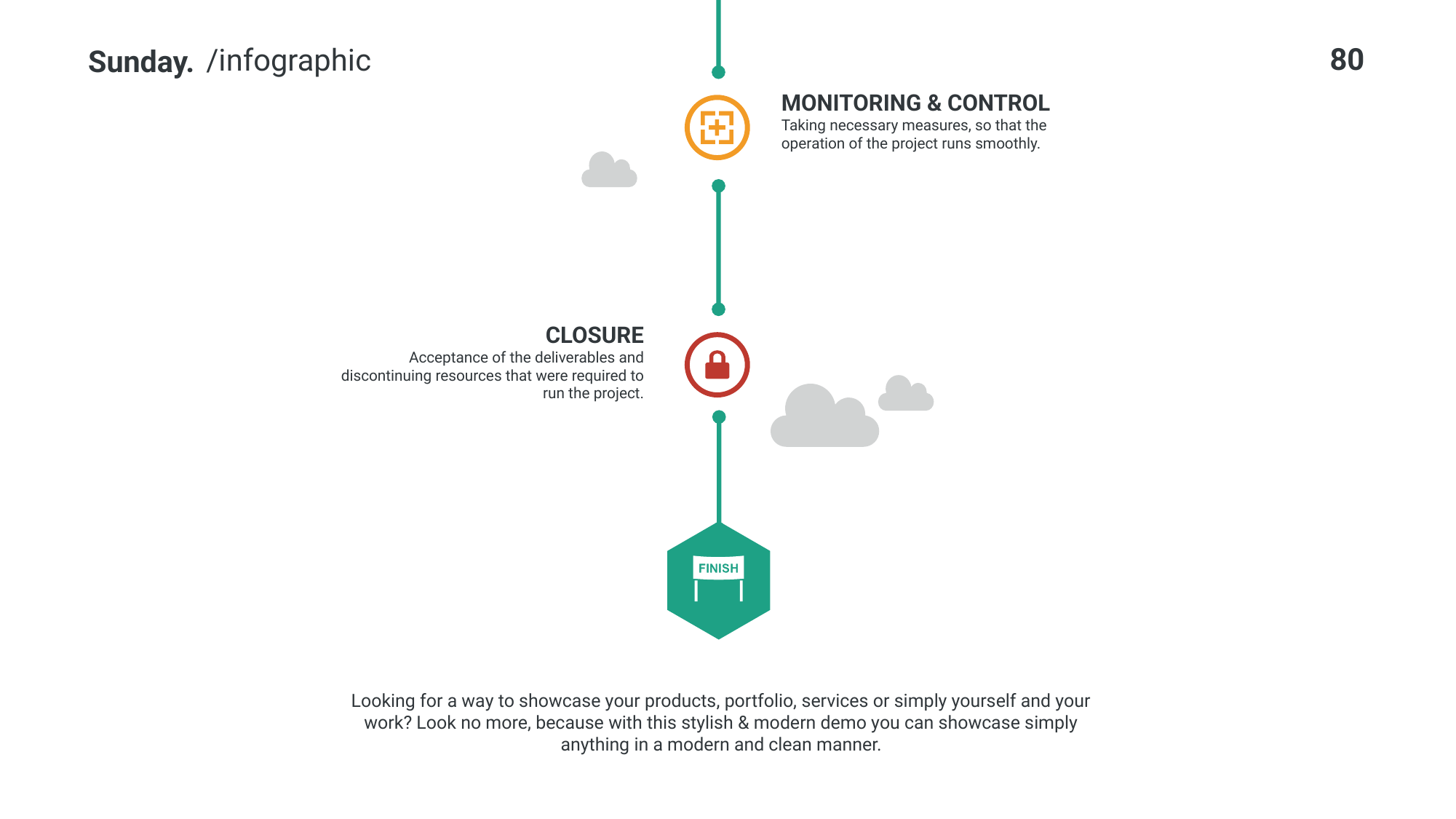

/infographic
MONITORING & CONTROL
Taking necessary measures, so that the operation of the project runs smoothly.

CLOSURE
Acceptance of the deliverables and discontinuing resources that were required to run the project.

Looking for a way to showcase your products, portfolio, services or simply yourself and your work? Look no more, because with this stylish & modern demo you can showcase simply anything in a modern and clean manner.